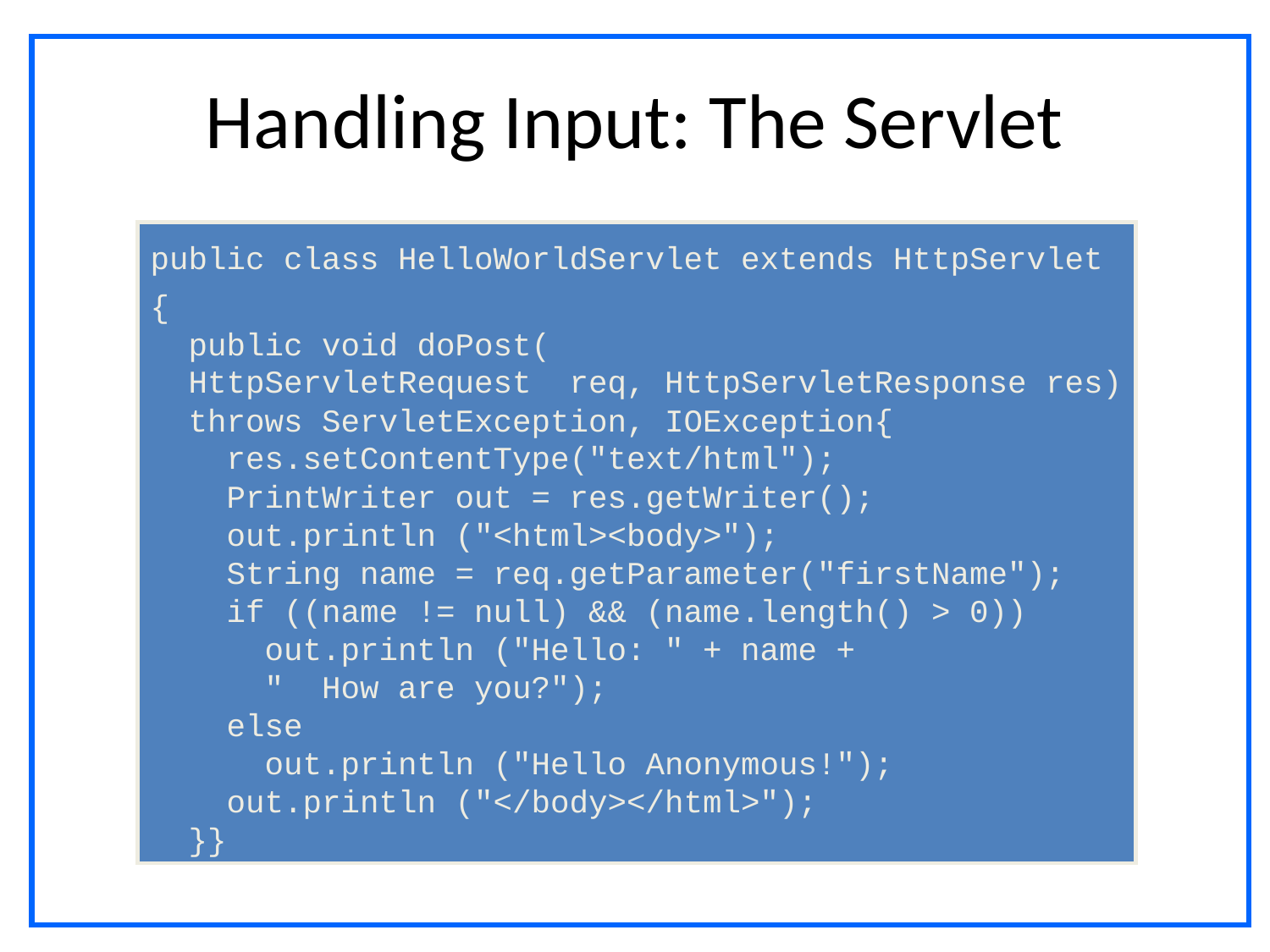

# Handling Input: The Servlet
public class HelloWorldServlet extends HttpServlet {
  public void doPost(
  HttpServletRequest  req, HttpServletResponse res)
  throws ServletException, IOException{
    res.setContentType("text/html");
    PrintWriter out = res.getWriter();
    out.println ("<html><body>");
    String name = req.getParameter("firstName");
    if ((name != null) && (name.length() > 0))
      out.println ("Hello: " + name +
      "  How are you?");
    else
      out.println ("Hello Anonymous!");
    out.println ("</body></html>");
  }}